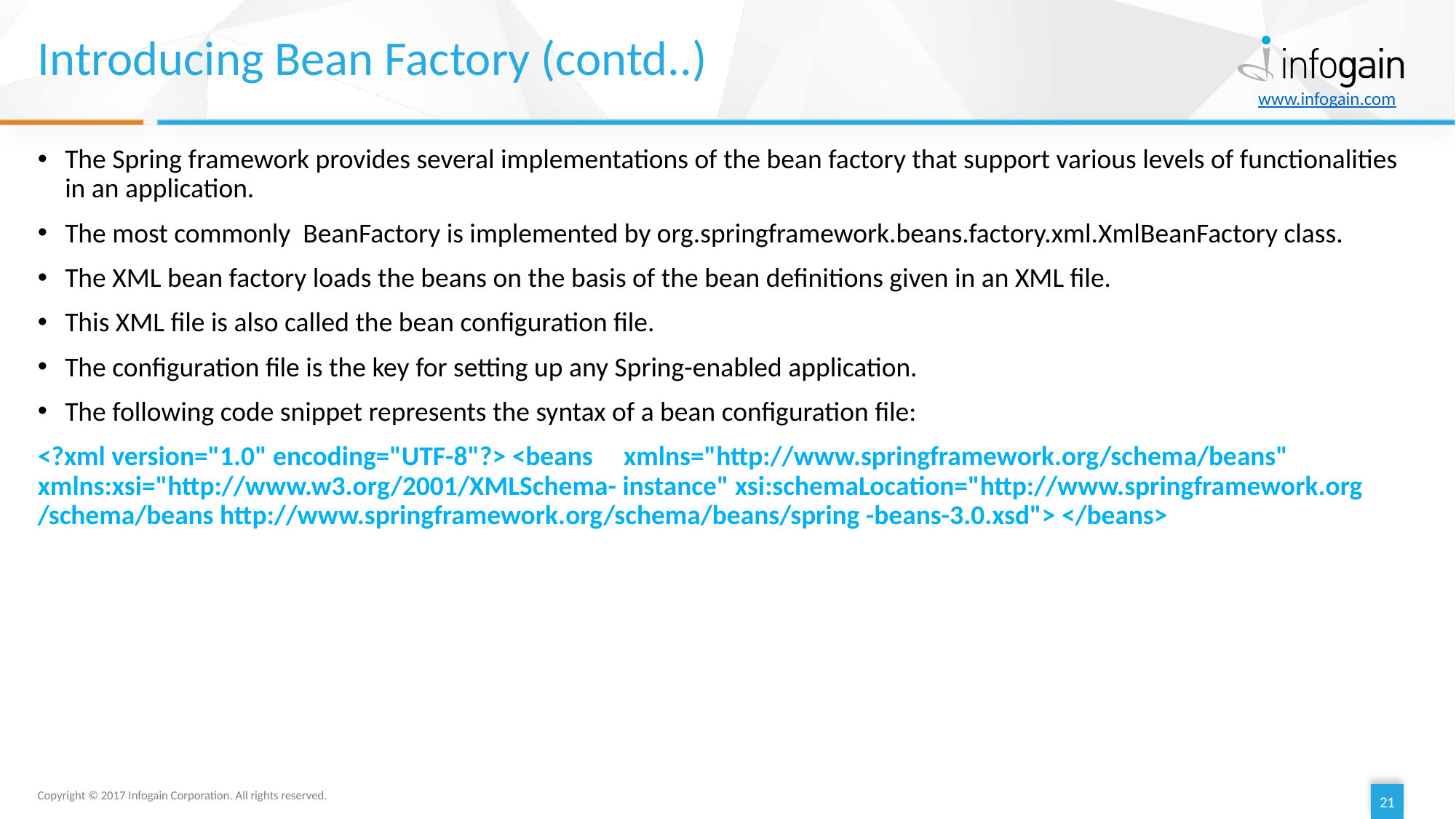

# Introducing Bean Factory (contd..)
The Spring framework provides several implementations of the bean factory that support various levels of functionalities in an application.
The most commonly  BeanFactory is implemented by org.springframework.beans.factory.xml.XmlBeanFactory class.
The XML bean factory loads the beans on the basis of the bean definitions given in an XML file.
This XML file is also called the bean configuration file.
The configuration file is the key for setting up any Spring-enabled application.
The following code snippet represents the syntax of a bean configuration file:
<?xml version="1.0" encoding="UTF-8"?> <beans     xmlns="http://www.springframework.org/schema/beans"     xmlns:xsi="http://www.w3.org/2001/XMLSchema- instance" xsi:schemaLocation="http://www.springframework.org /schema/beans http://www.springframework.org/schema/beans/spring -beans-3.0.xsd"> </beans>